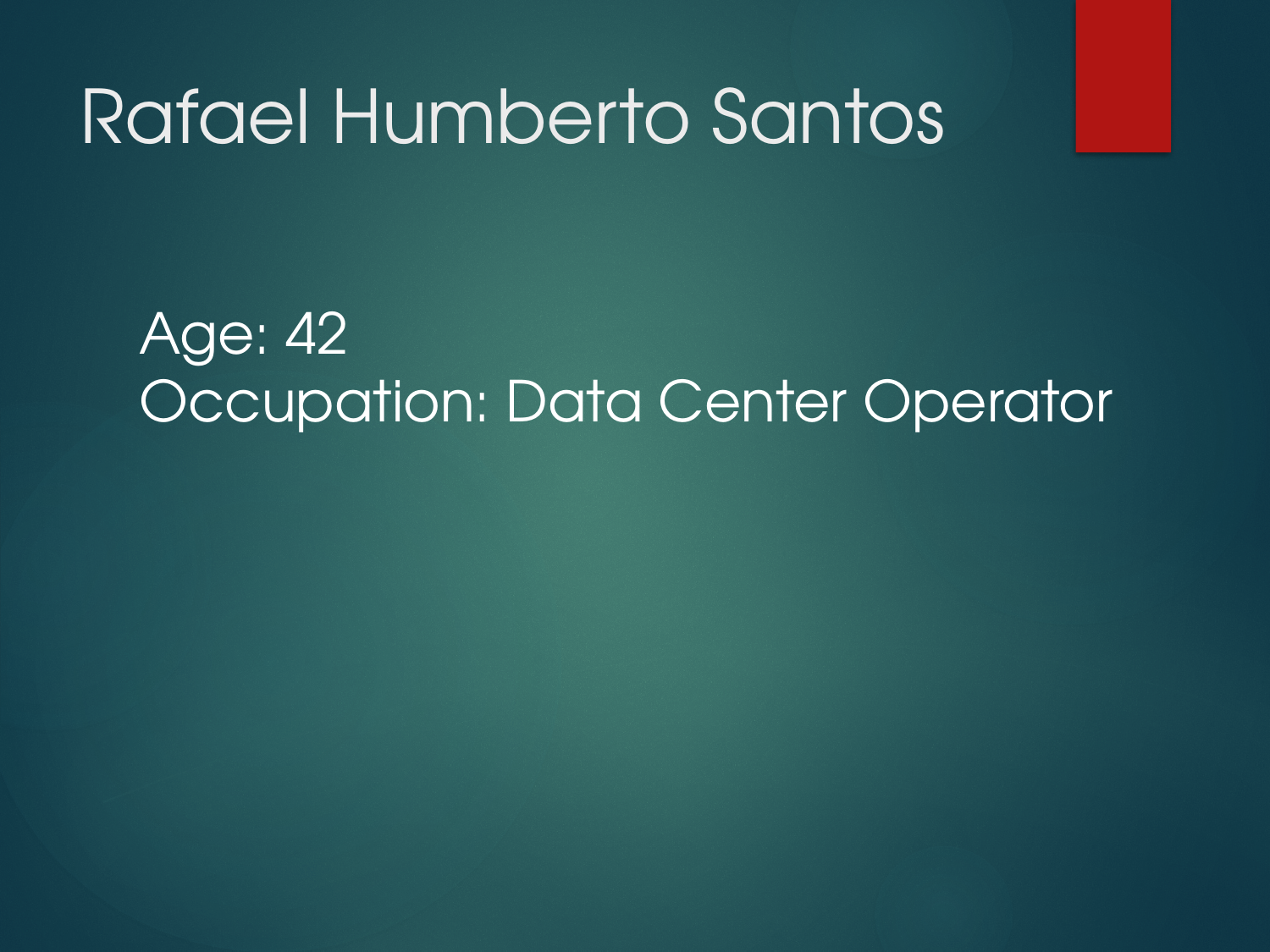

# Rafael Humberto Santos

Age: 42
Occupation: Data Center Operator